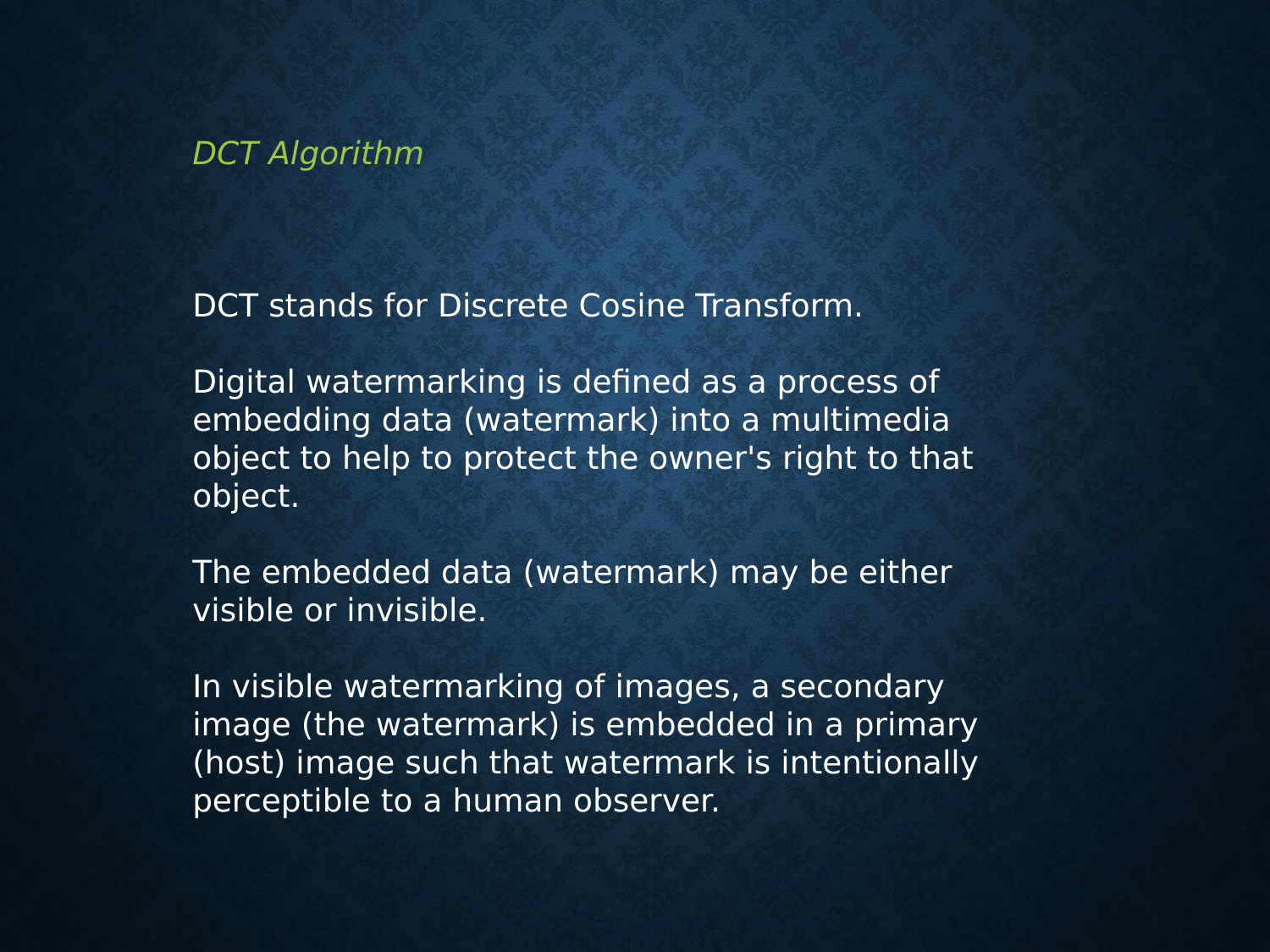

DCT Algorithm

DCT stands for Discrete Cosine Transform.

Digital watermarking is defined as a process of embedding data (watermark) into a multimedia object to help to protect the owner's right to that object.

The embedded data (watermark) may be either visible or invisible.

In visible watermarking of images, a secondary image (the watermark) is embedded in a primary (host) image such that watermark is intentionally perceptible to a human observer.